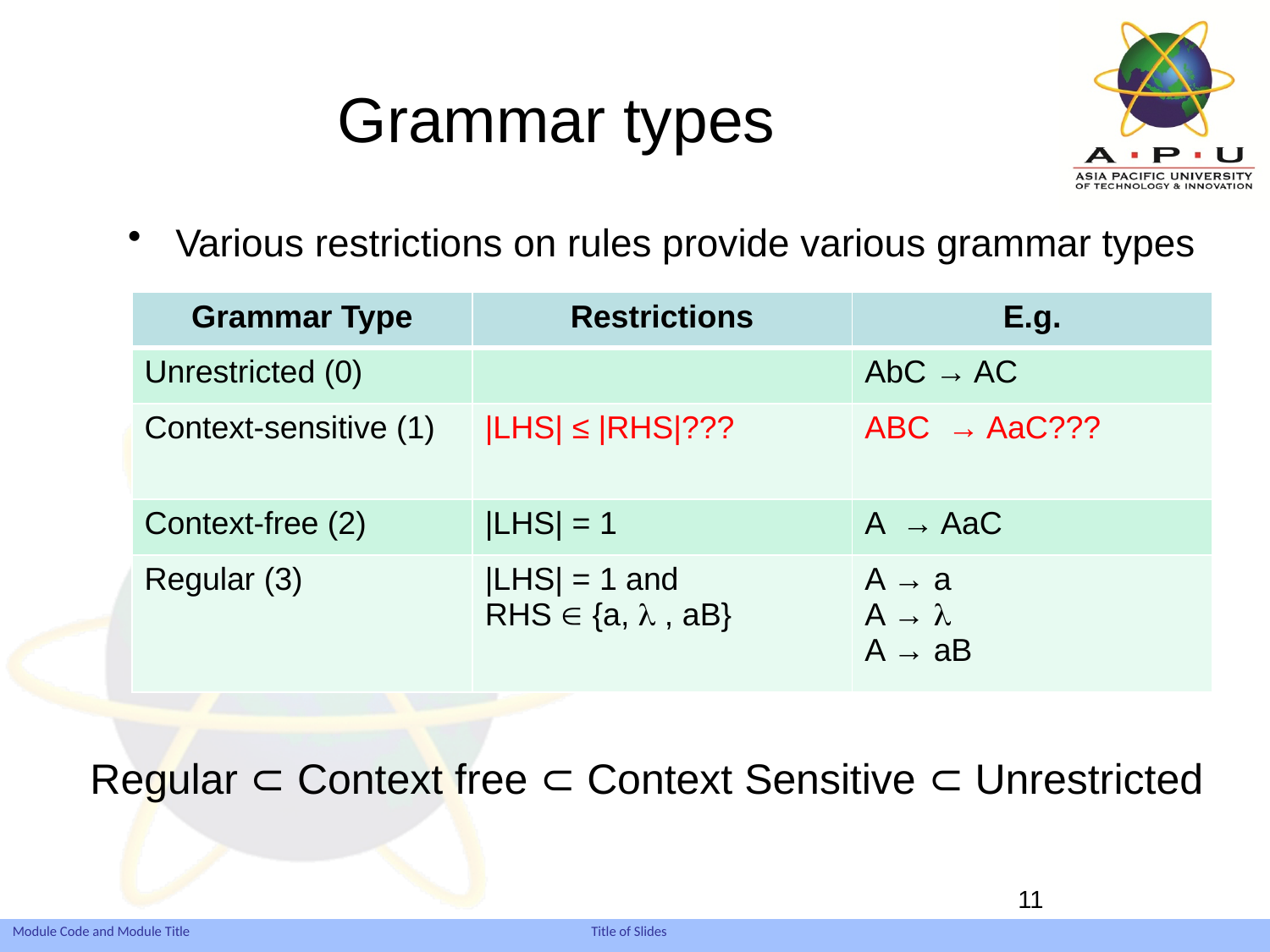

# Grammar types
Various restrictions on rules provide various grammar types
| Grammar Type | Restrictions | E.g. |
| --- | --- | --- |
| Unrestricted (0) |  | AbC → AC |
| Context-sensitive (1) | |LHS| ≤ |RHS|??? | ABC → AaC??? |
| Context-free (2) | |LHS| = 1 | A → AaC |
| Regular (3) | |LHS| = 1 and RHS ∈ {a, λ , aB} | A → a A → λ A → aB |
Regular ⊂ Context free ⊂ Context Sensitive ⊂ Unrestricted
11